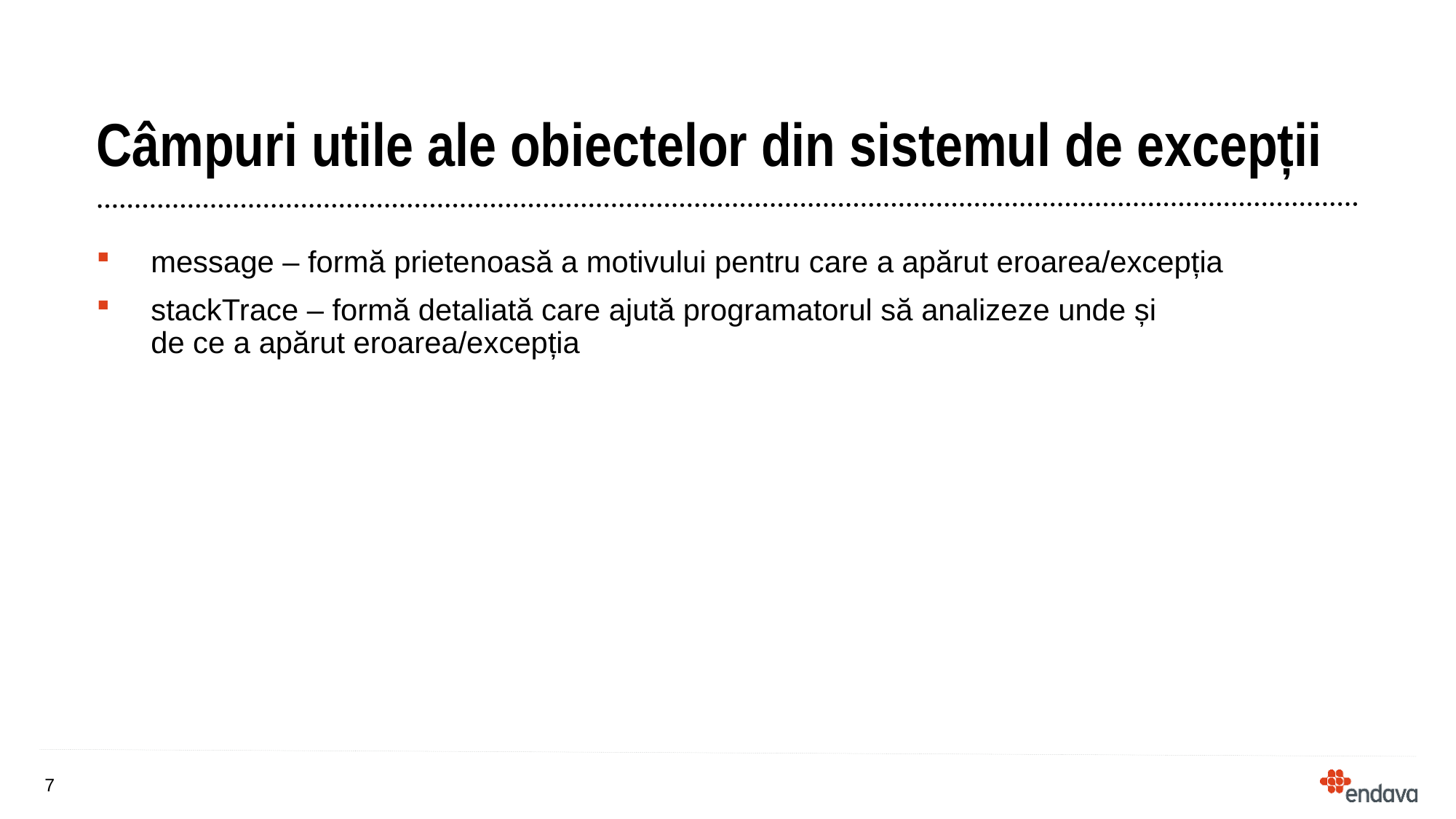

# Câmpuri utile ale obiectelor din sistemul de excepții
message – formă prietenoasă a motivului pentru care a apărut eroarea/excepția
stackTrace – formă detaliată care ajută programatorul să analizeze unde și
de ce a apărut eroarea/excepția